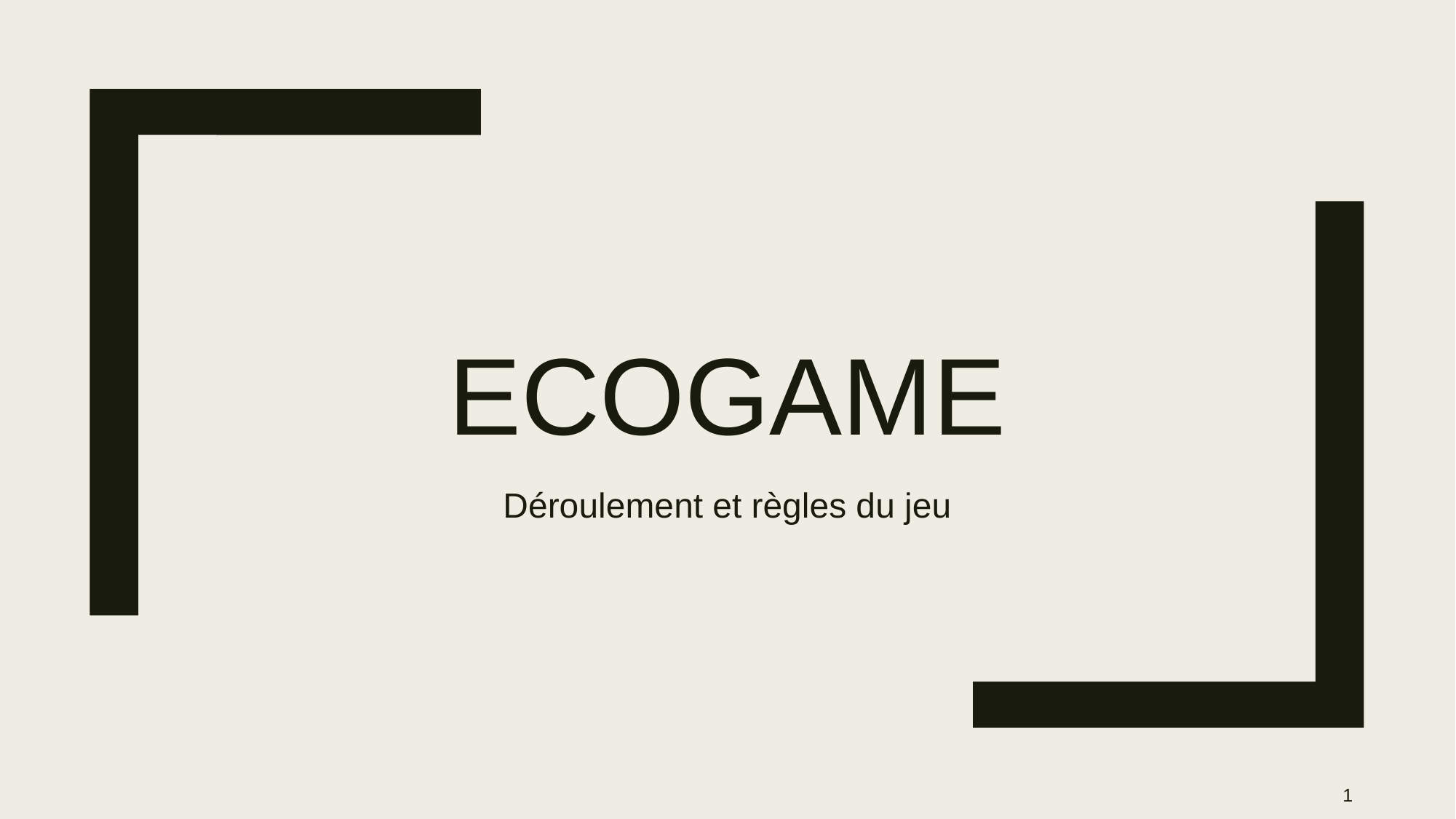

# ECOGAME
Déroulement et règles du jeu
1